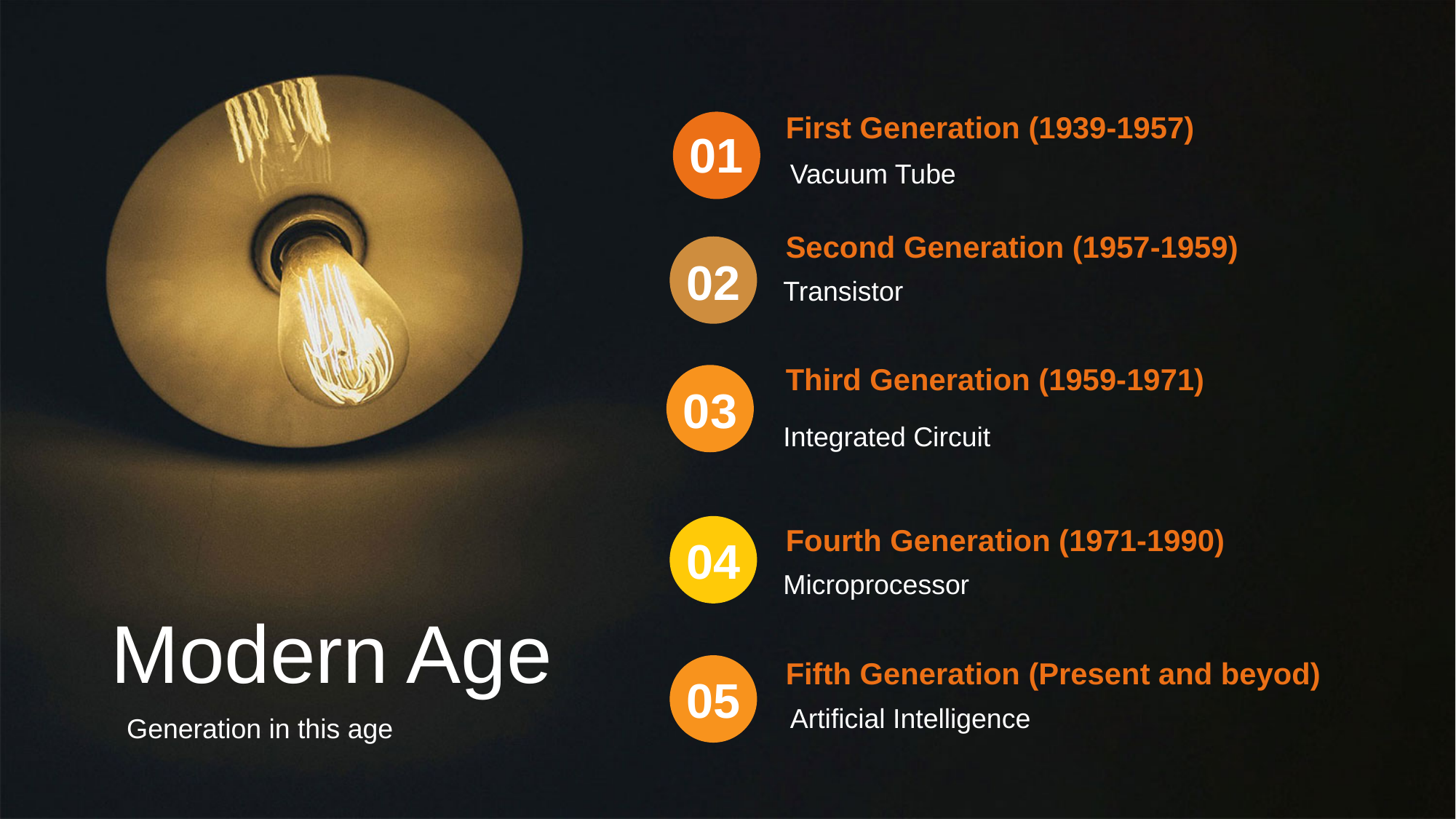

First Generation (1939-1957)

01
Vacuum Tube
Second Generation (1957-1959)

02
Transistor
Third Generation (1959-1971)

03
Integrated Circuit

Fourth Generation (1971-1990)
04
Microprocessor
Modern Age
Fifth Generation (Present and beyod)

05
Artificial Intelligence
Generation in this age